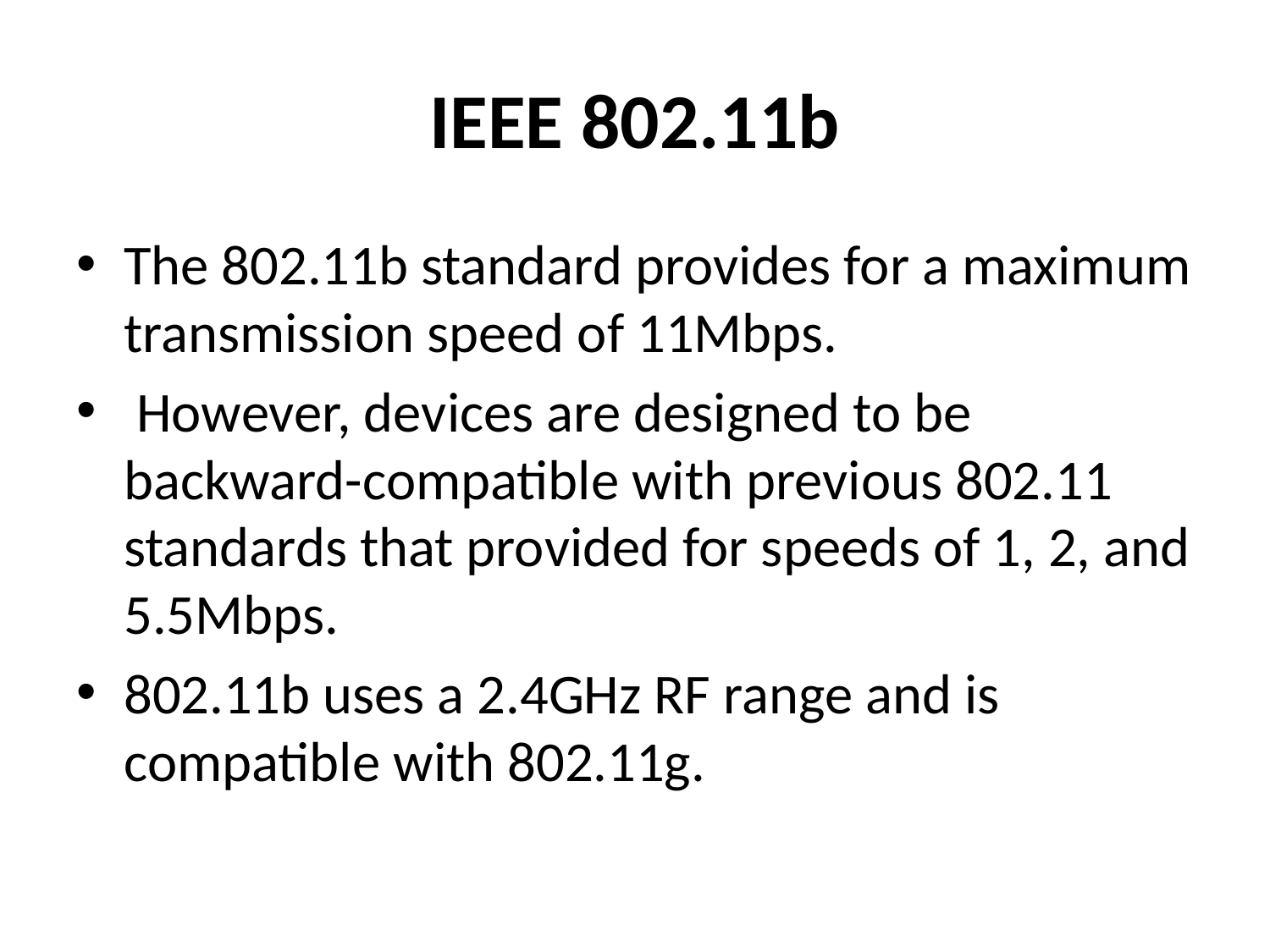

# IEEE 802.11b
The 802.11b standard provides for a maximum transmission speed of 11Mbps.
 However, devices are designed to be backward-compatible with previous 802.11 standards that provided for speeds of 1, 2, and 5.5Mbps.
802.11b uses a 2.4GHz RF range and is compatible with 802.11g.